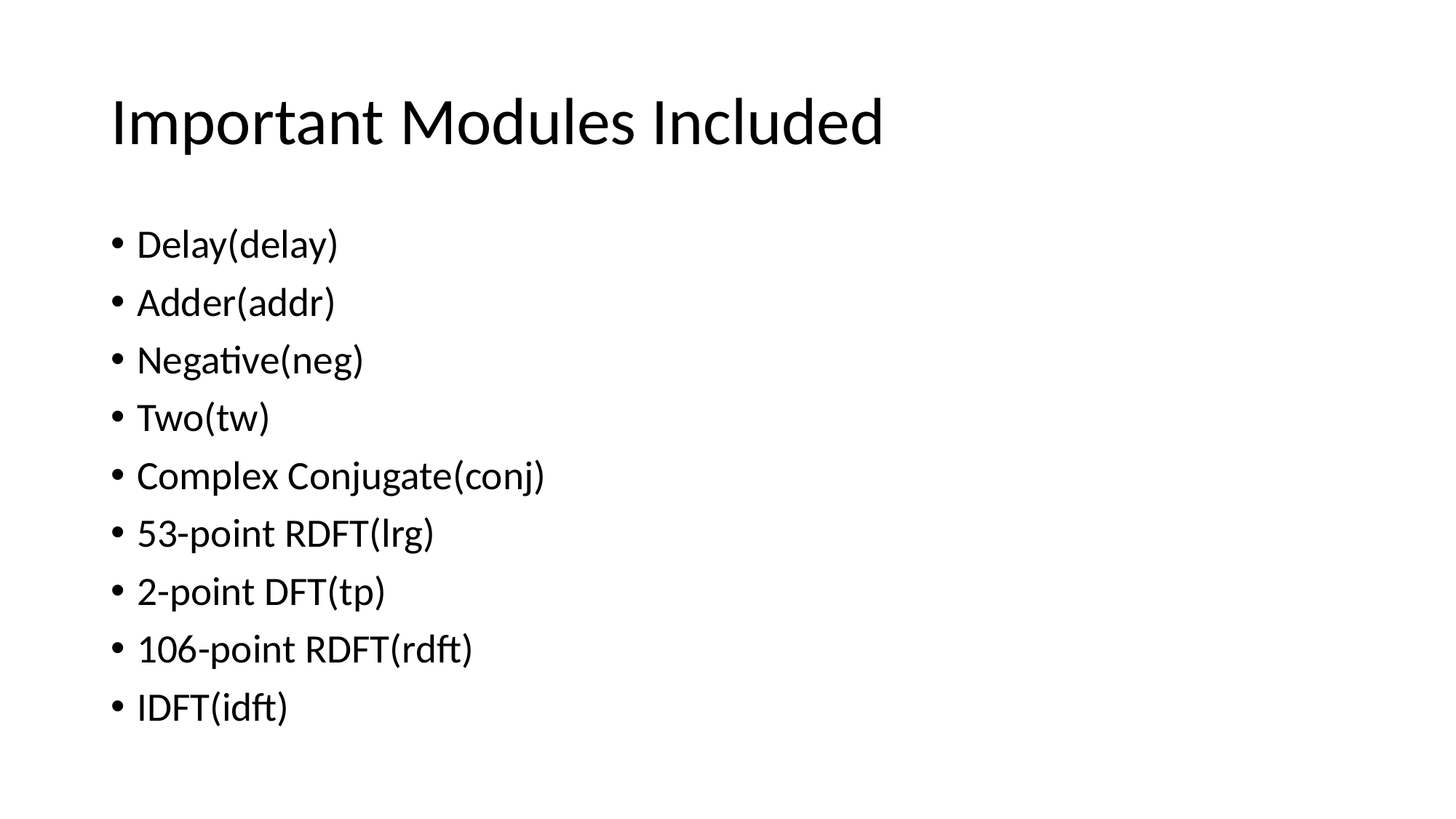

# Important Modules Included
Delay(delay)
Adder(addr)
Negative(neg)
Two(tw)
Complex Conjugate(conj)
53-point RDFT(lrg)
2-point DFT(tp)
106-point RDFT(rdft)
IDFT(idft)